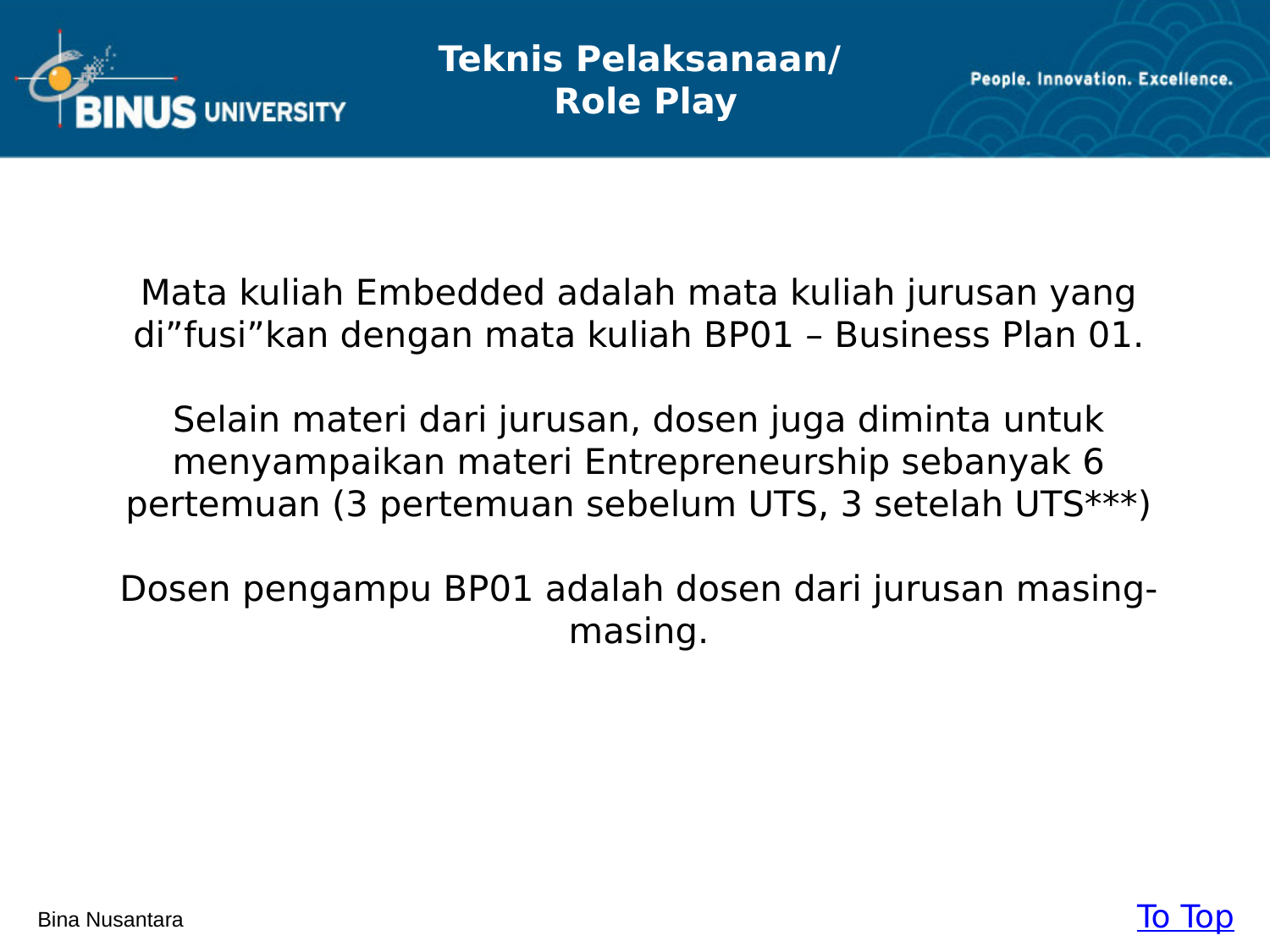

Teknis Pelaksanaan/
Role Play
Mata kuliah Embedded adalah mata kuliah jurusan yang di”fusi”kan dengan mata kuliah BP01 – Business Plan 01.

Selain materi dari jurusan, dosen juga diminta untuk menyampaikan materi Entrepreneurship sebanyak 6 pertemuan (3 pertemuan sebelum UTS, 3 setelah UTS***)

Dosen pengampu BP01 adalah dosen dari jurusan masing-masing.

To Top
Bina Nusantara